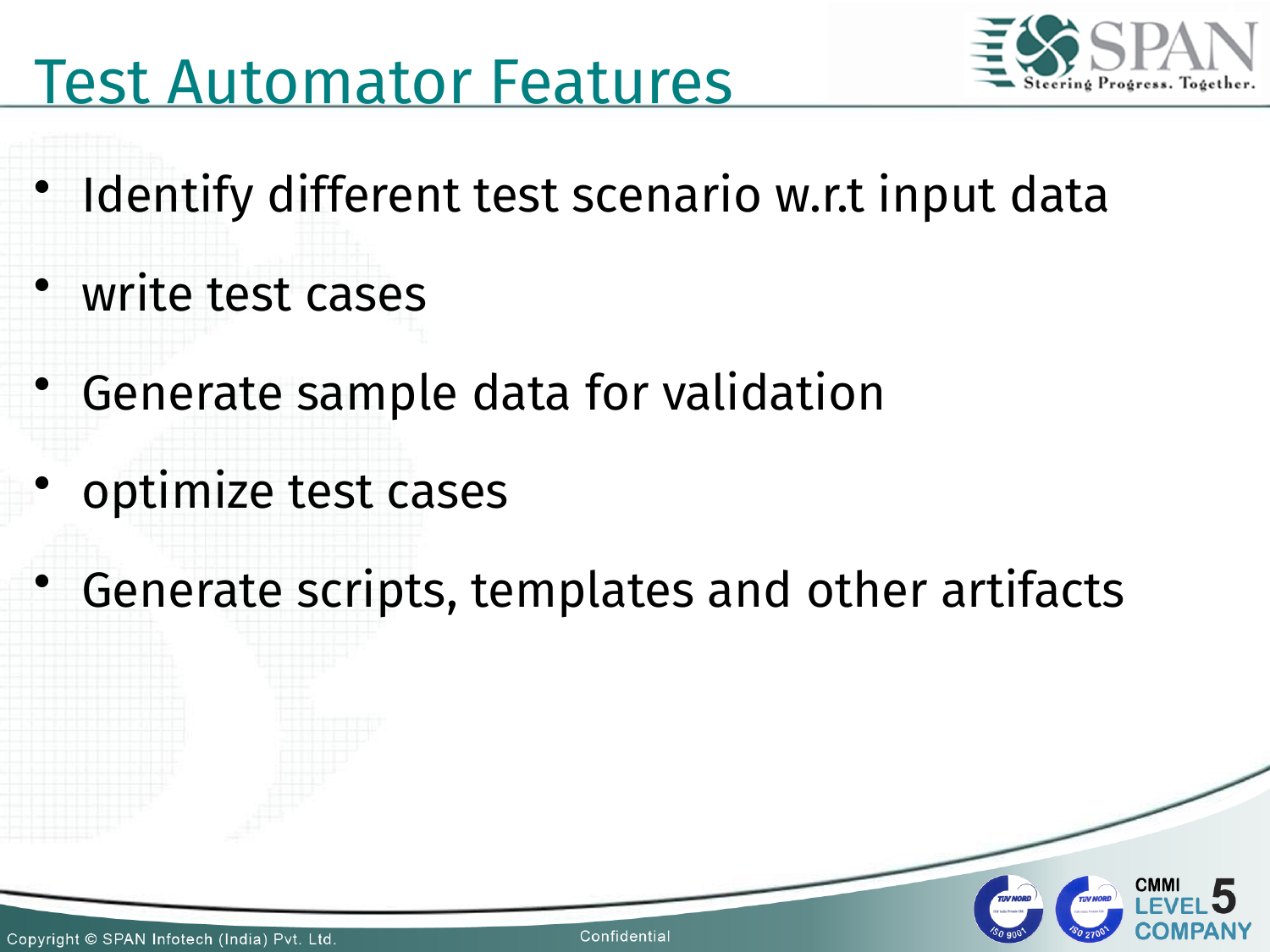

# Test Automator Features
Identify different test scenario w.r.t input data
write test cases
Generate sample data for validation
optimize test cases
Generate scripts, templates and other artifacts